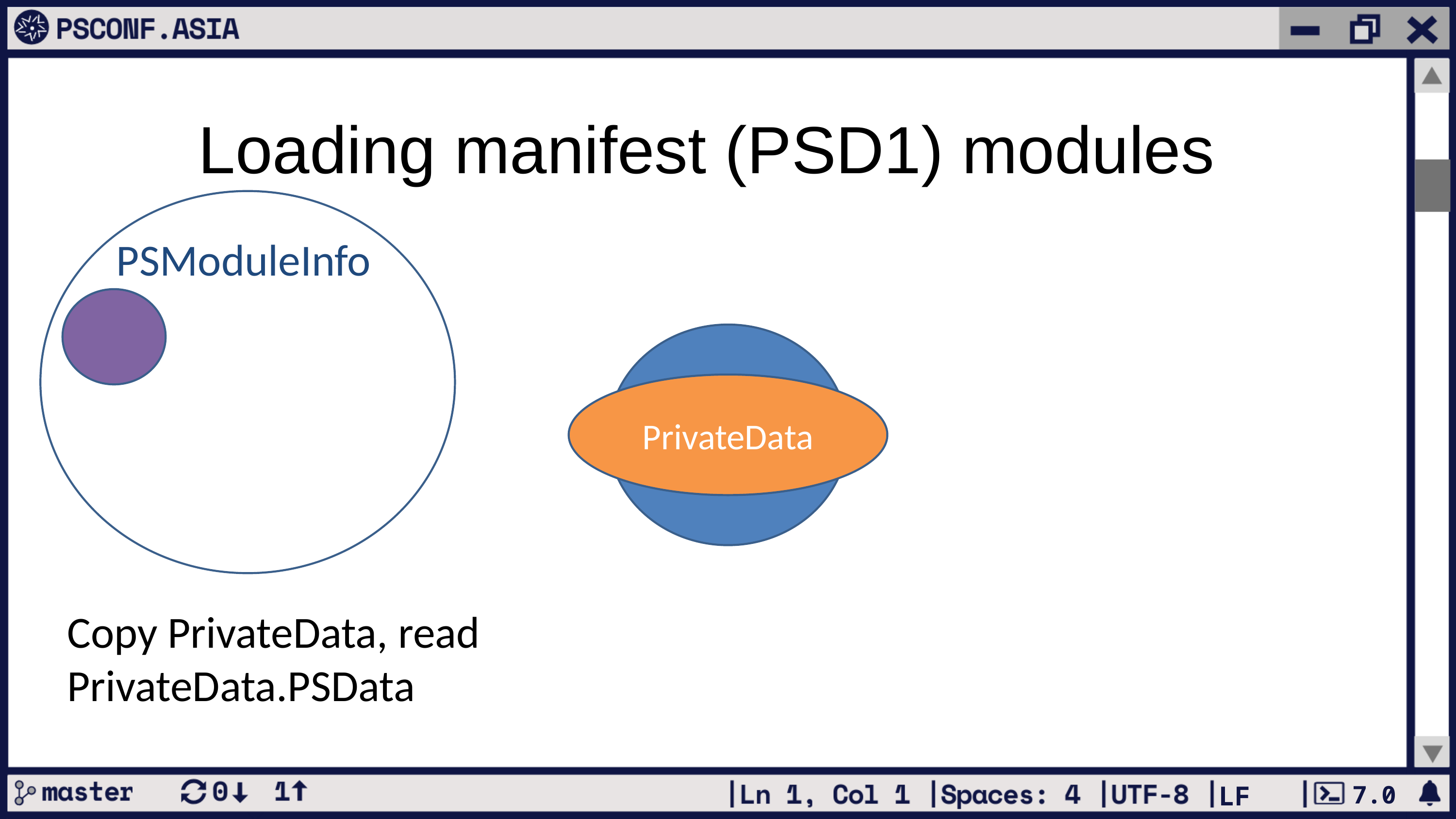

# Loading manifest (PSD1) modules

PSModuleInfo

Manifest
Hashtable
PrivateData
Copy PrivateData, read PrivateData.PSData
7.0
LF